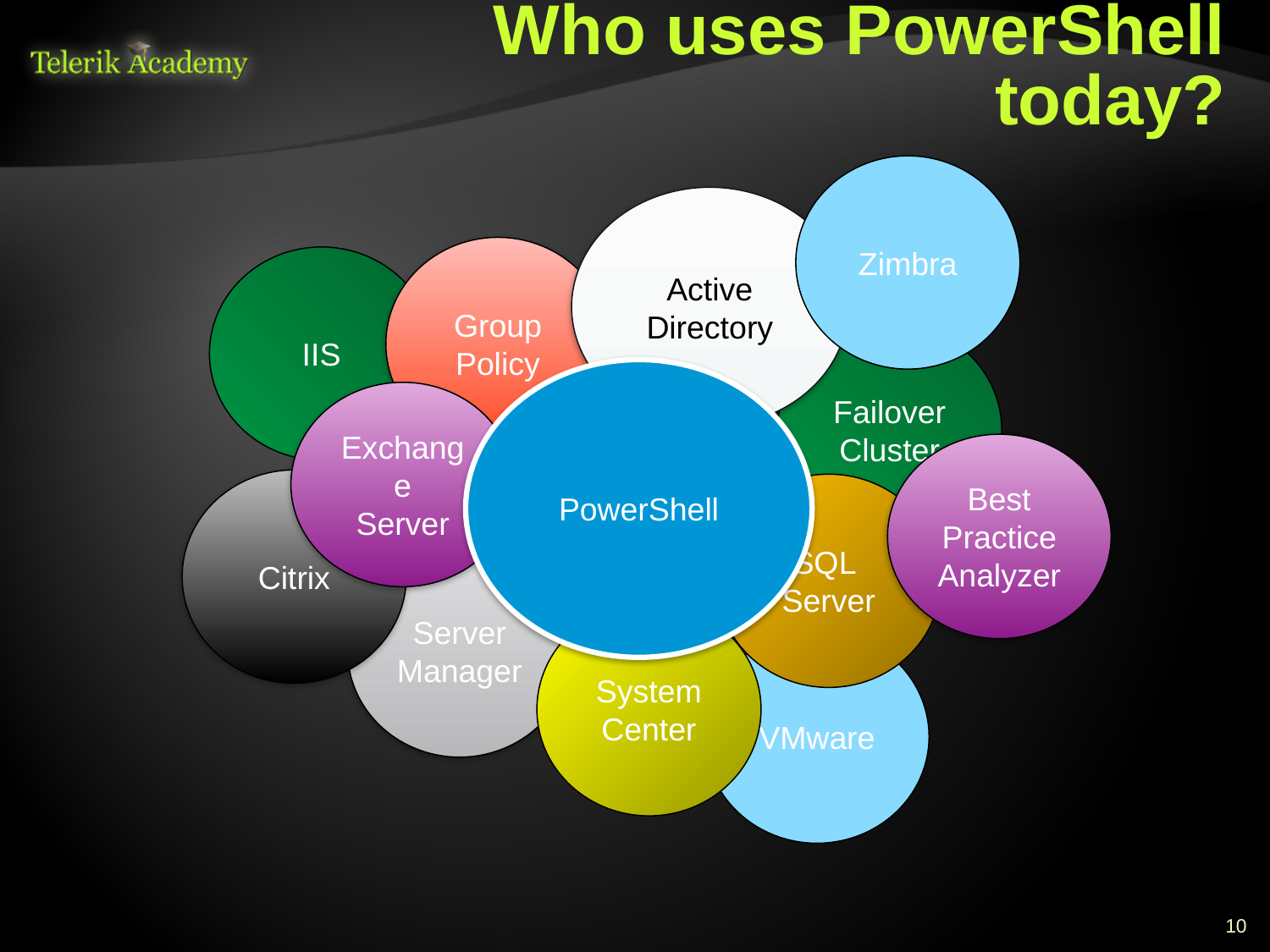

# Who uses PowerShell today?
Zimbra
Active Directory
Group Policy
IIS
Failover
Cluster
PowerShell
Exchange
Server
Best Practice Analyzer
Citrix
SQL
Server
Server
Manager
System Center
VMware
10